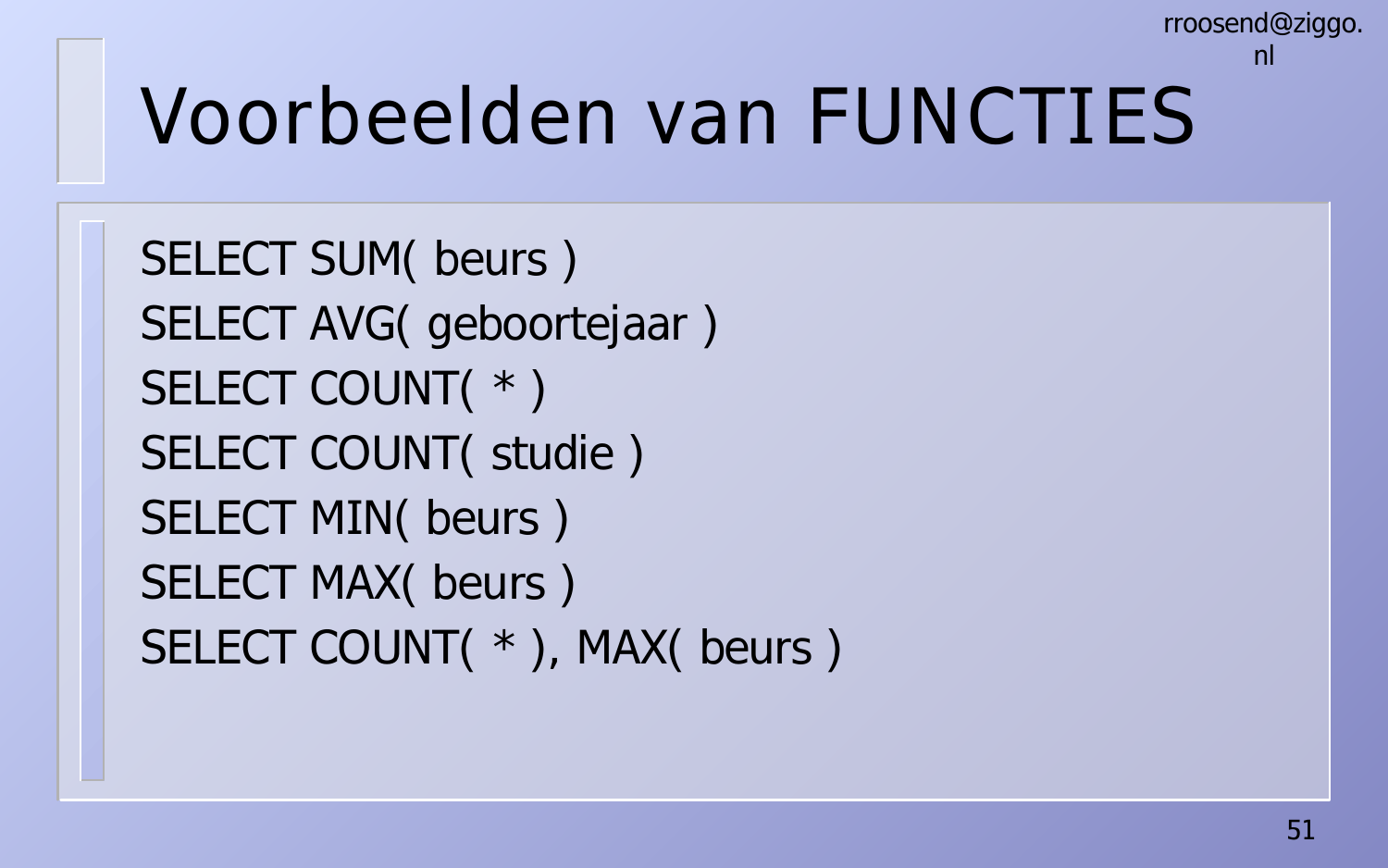

rroosend@ziggo.nl
# Voorbeelden van FUNCTIES
SELECT SUM( beurs )
SELECT AVG( geboortejaar )
SELECT COUNT( * )
SELECT COUNT( studie )
SELECT MIN( beurs )
SELECT MAX( beurs )
SELECT COUNT( * ), MAX( beurs )

51